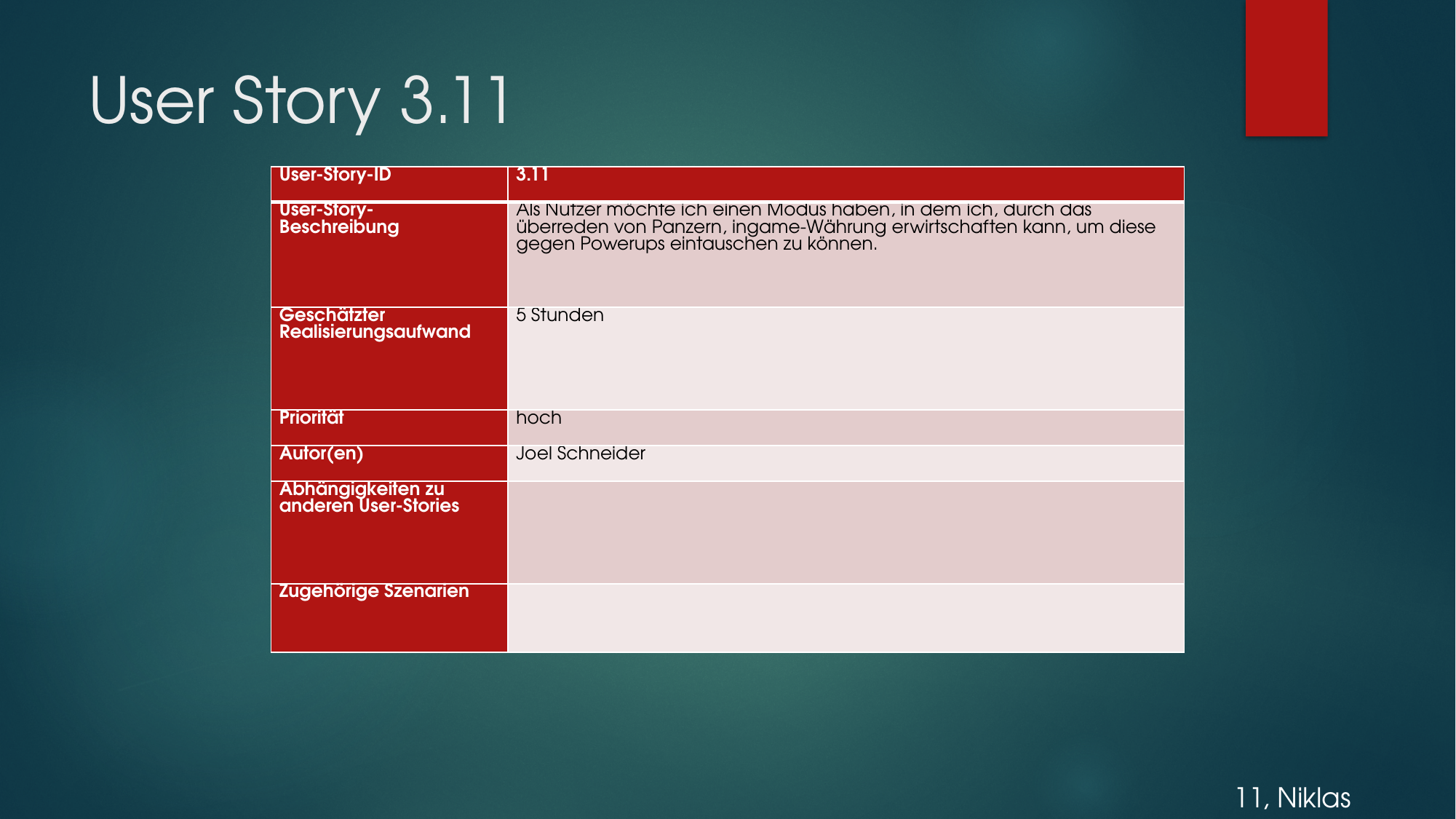

# User Story 3.11
| User-Story-ID | 3.11 |
| --- | --- |
| User-Story- Beschreibung | Als Nutzer möchte ich einen Modus haben, in dem ich, durch das überreden von Panzern, ingame-Währung erwirtschaften kann, um diese gegen Powerups eintauschen zu können. |
| Geschätzter Realisierungsaufwand | 5 Stunden |
| Priorität | hoch |
| Autor(en) | Joel Schneider |
| Abhängigkeiten zu anderen User-Stories |  |
| Zugehörige Szenarien |  |
11, Niklas